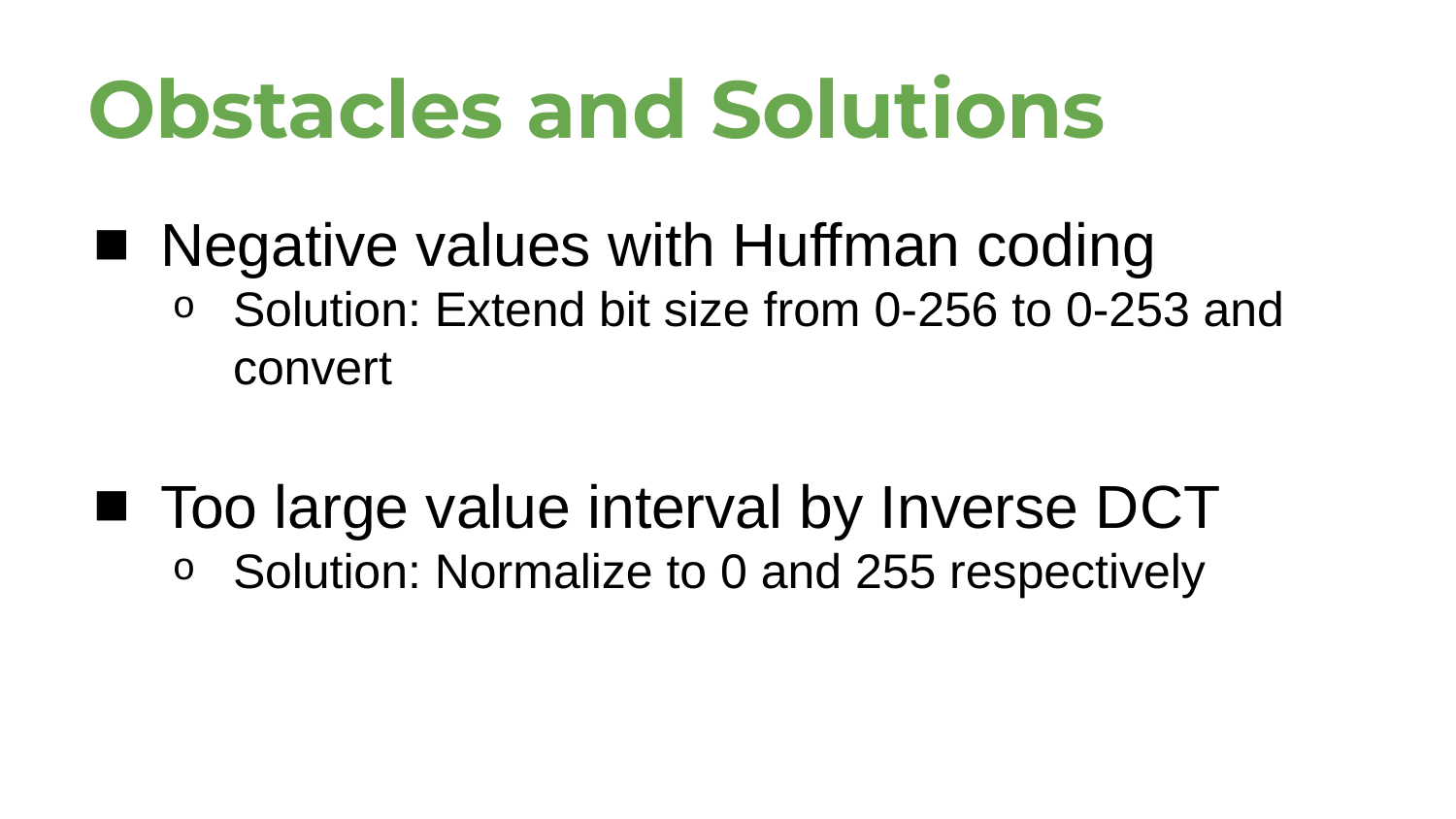

# Obstacles and Solutions
Negative values with Huffman coding
Solution: Extend bit size from 0-256 to 0-253 and convert

Too large value interval by Inverse DCT
Solution: Normalize to 0 and 255 respectively